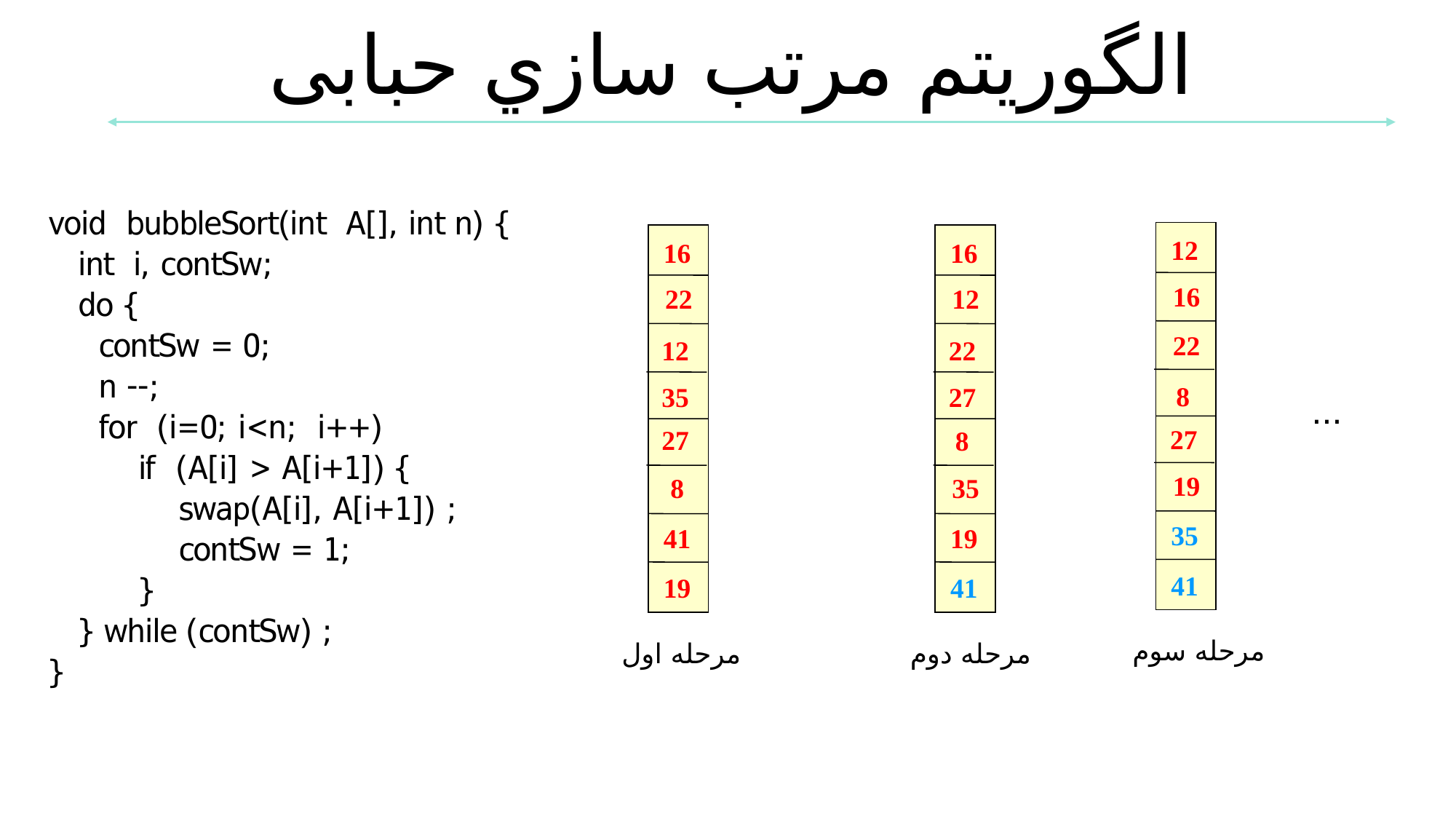

الگوريتم مرتب سازي حبابی
void  bubbleSort(int  A[], int n) {
   int  i, contSw;
   do {
     contSw = 0;
     n --;
     for  (i=0; i<n;  i++)
         if  (A[i] > A[i+1]) {
             swap(A[i], A[i+1]) ;
             contSw = 1;
         }
   } while (contSw) ;
}

12
16
16
16
22
12
22
12
22
8
35
27
...
27
27
8
19
8
35
35
41
19
41
19
41
مرحله سوم
مرحله اول
مرحله دوم